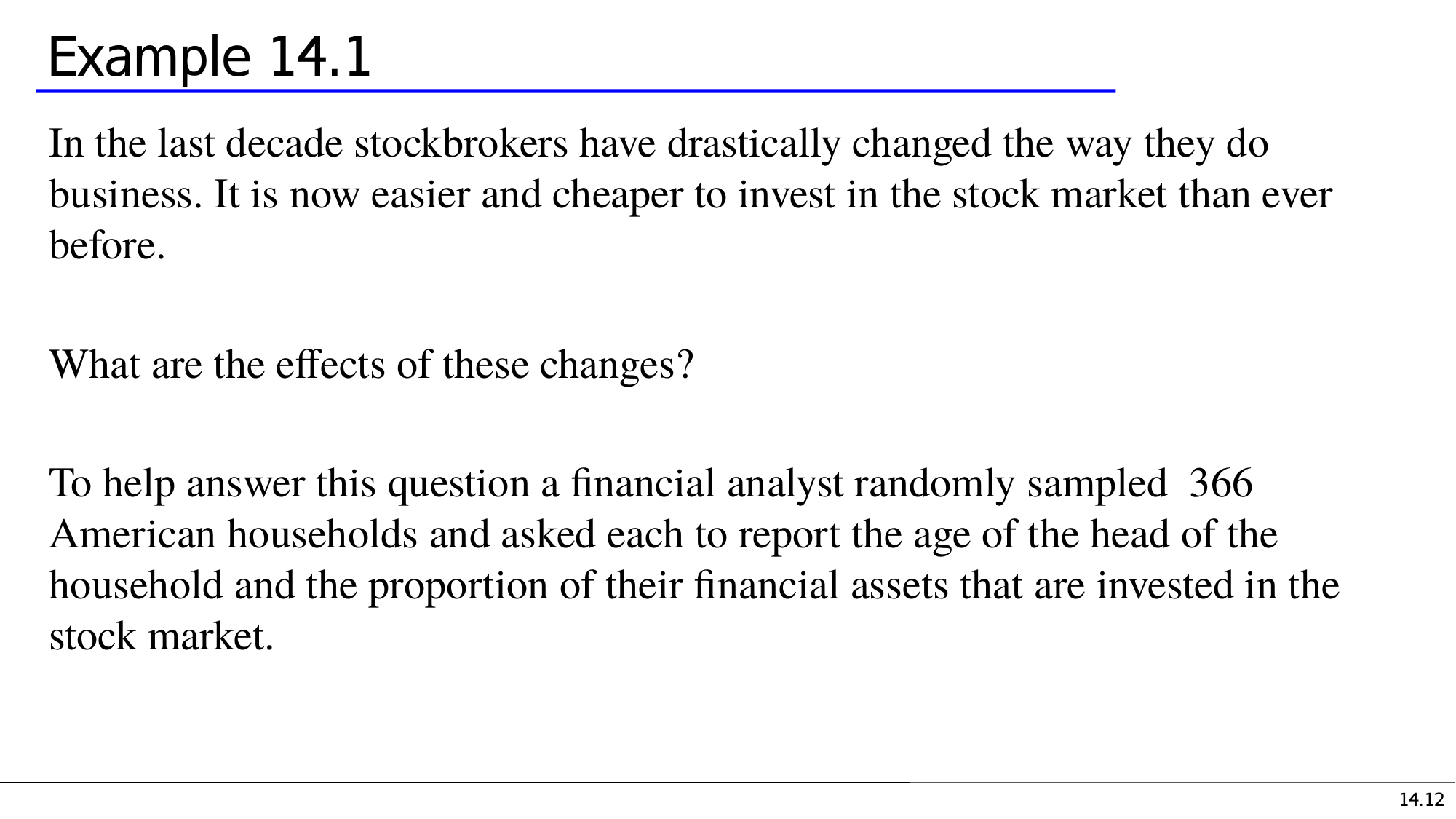

# Example 14.1
In the last decade stockbrokers have drastically changed the way they do business. It is now easier and cheaper to invest in the stock market than ever before.

What are the effects of these changes?

To help answer this question a financial analyst randomly sampled  366 American households and asked each to report the age of the head of the household and the proportion of their financial assets that are invested in the stock market.
14.12